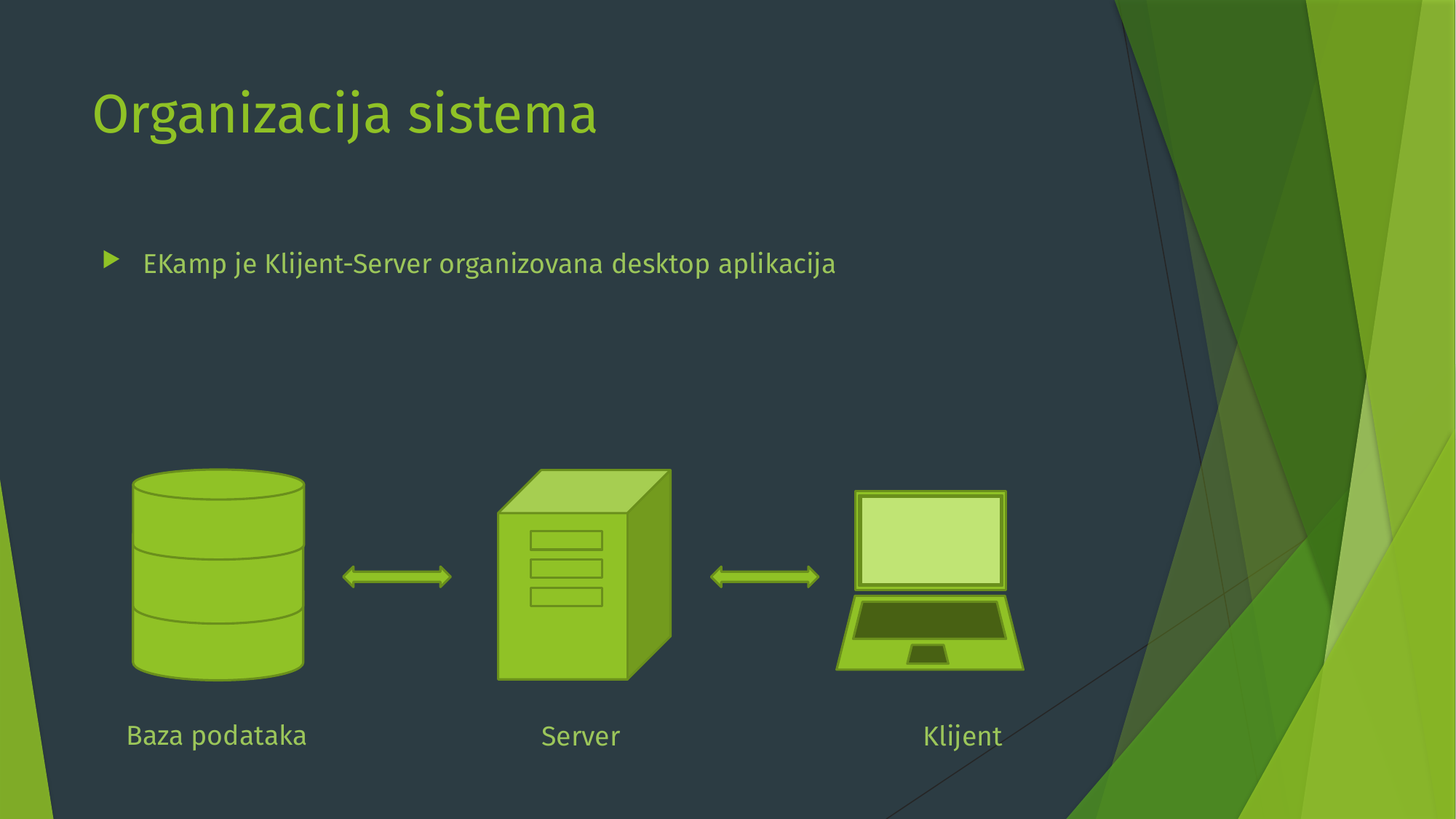

# Organizacija sistema
EKamp je Klijent-Server organizovana desktop aplikacija

Baza podataka
Server
Klijent